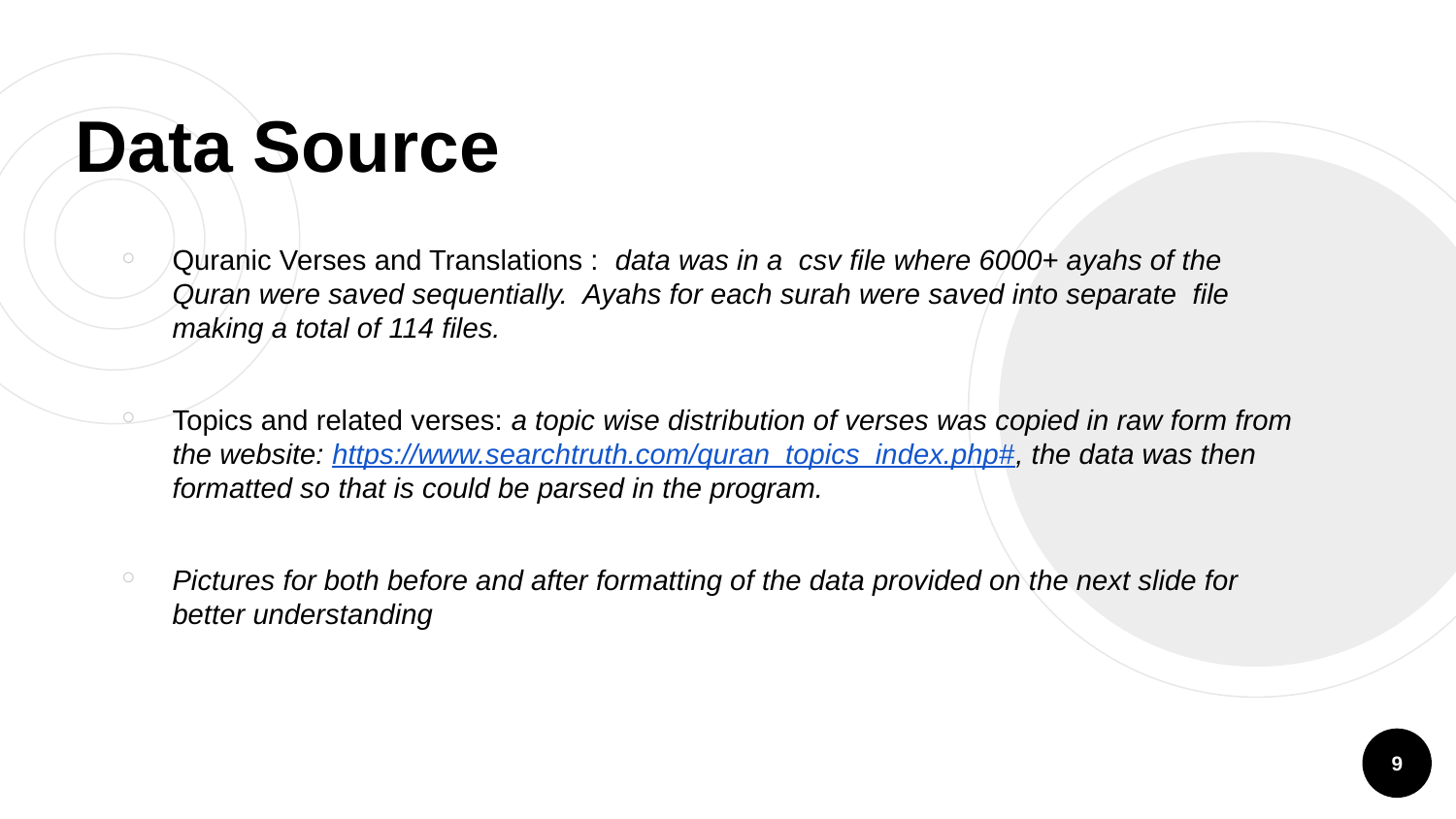

# Data Source
Quranic Verses and Translations :  data was in a  csv file where 6000+ ayahs of the Quran were saved sequentially.  Ayahs for each surah were saved into separate  file making a total of 114 files.

Topics and related verses: a topic wise distribution of verses was copied in raw form from the website: https://www.searchtruth.com/quran_topics_index.php#, the data was then formatted so that is could be parsed in the program.

Pictures for both before and after formatting of the data provided on the next slide for better understanding

9